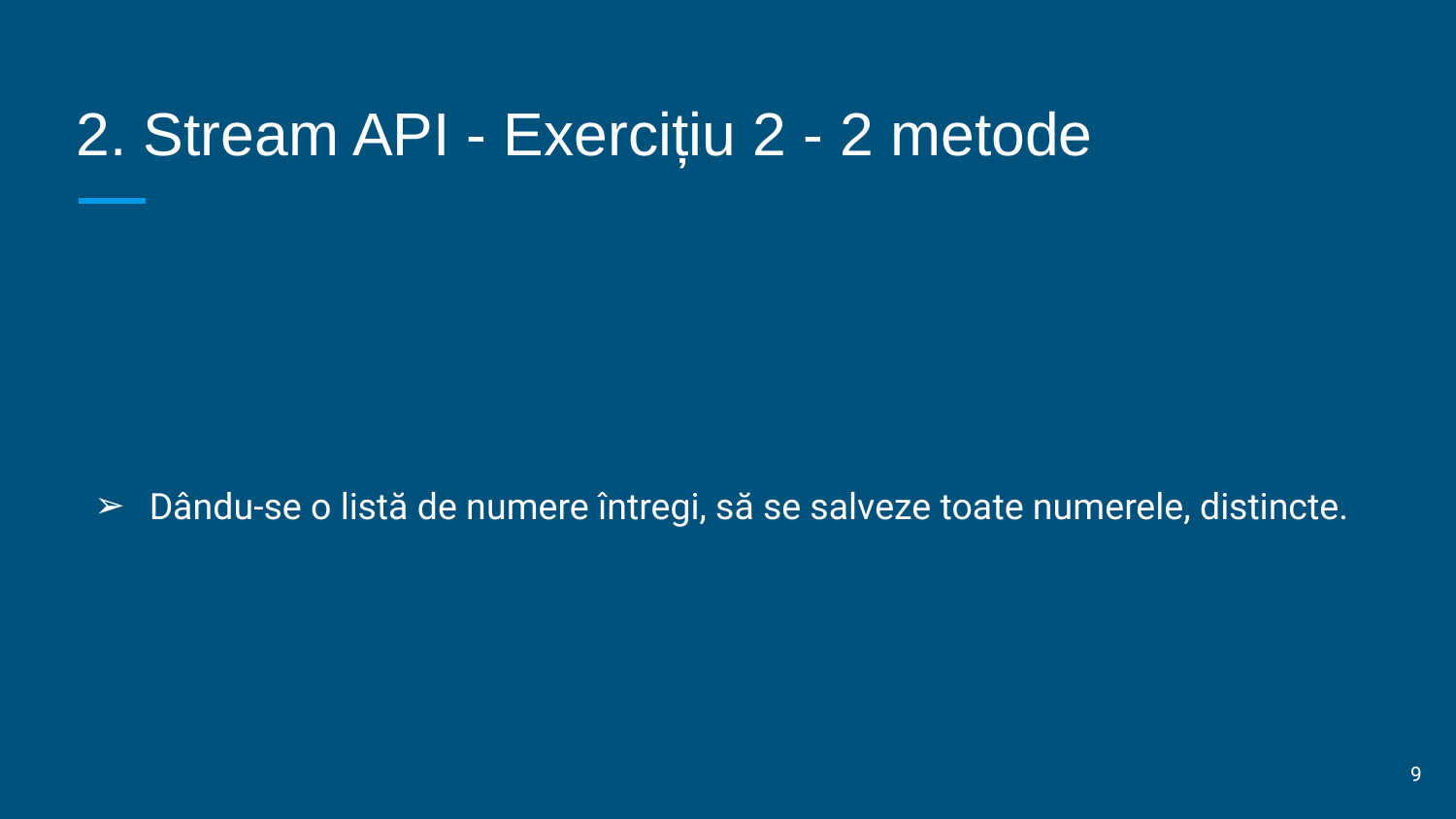

# 2. Stream API - Exercițiu 2 - 2 metode
Dându-se o listă de numere întregi, să se salveze toate numerele, distincte.
9